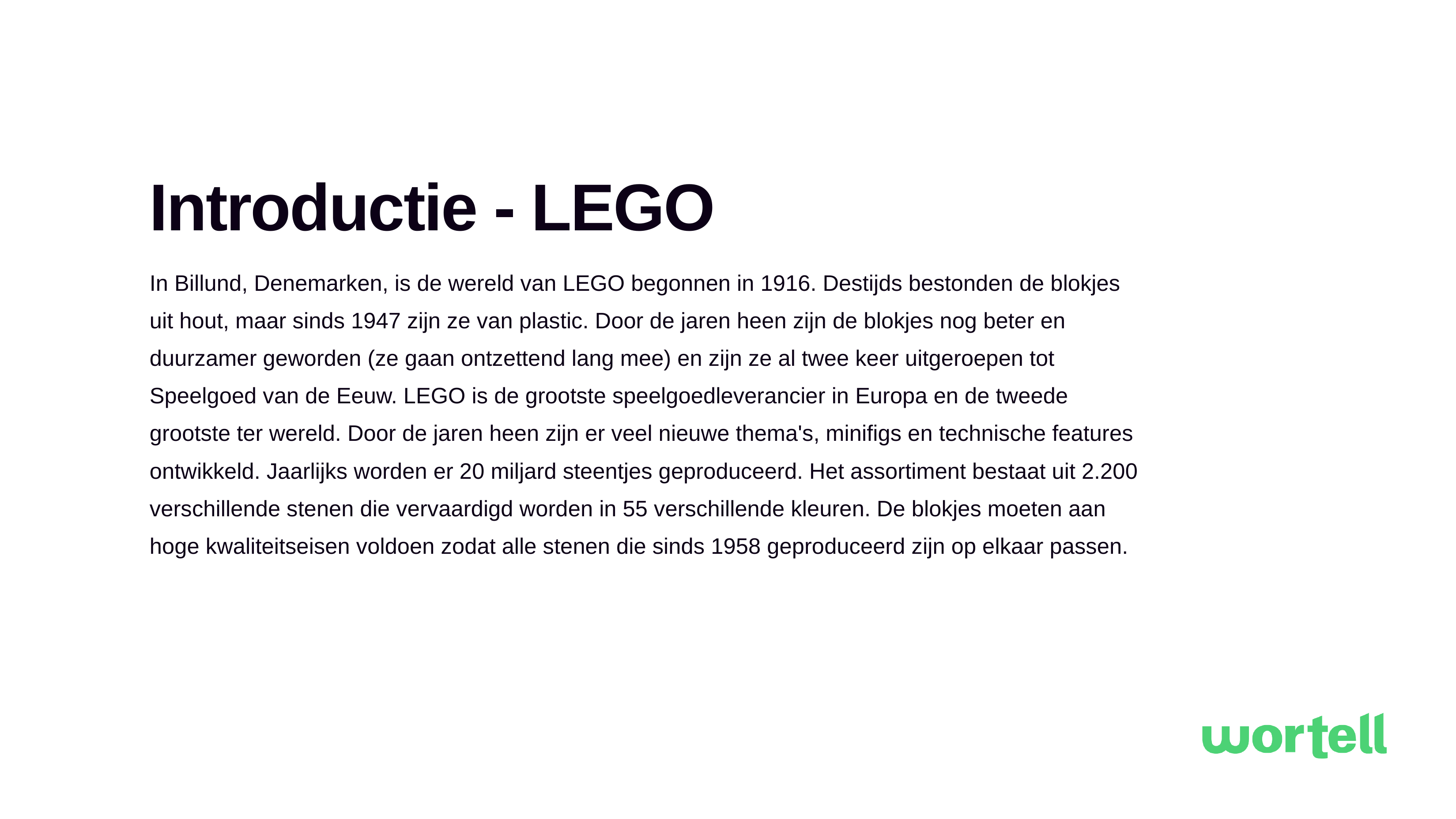

# Introductie - LEGO
In Billund, Denemarken, is de wereld van LEGO begonnen in 1916. Destijds bestonden de blokjes uit hout, maar sinds 1947 zijn ze van plastic. Door de jaren heen zijn de blokjes nog beter en duurzamer geworden (ze gaan ontzettend lang mee) en zijn ze al twee keer uitgeroepen tot Speelgoed van de Eeuw. LEGO is de grootste speelgoedleverancier in Europa en de tweede grootste ter wereld. Door de jaren heen zijn er veel nieuwe thema's, minifigs en technische features ontwikkeld. Jaarlijks worden er 20 miljard steentjes geproduceerd. Het assortiment bestaat uit 2.200 verschillende stenen die vervaardigd worden in 55 verschillende kleuren. De blokjes moeten aan hoge kwaliteitseisen voldoen zodat alle stenen die sinds 1958 geproduceerd zijn op elkaar passen.